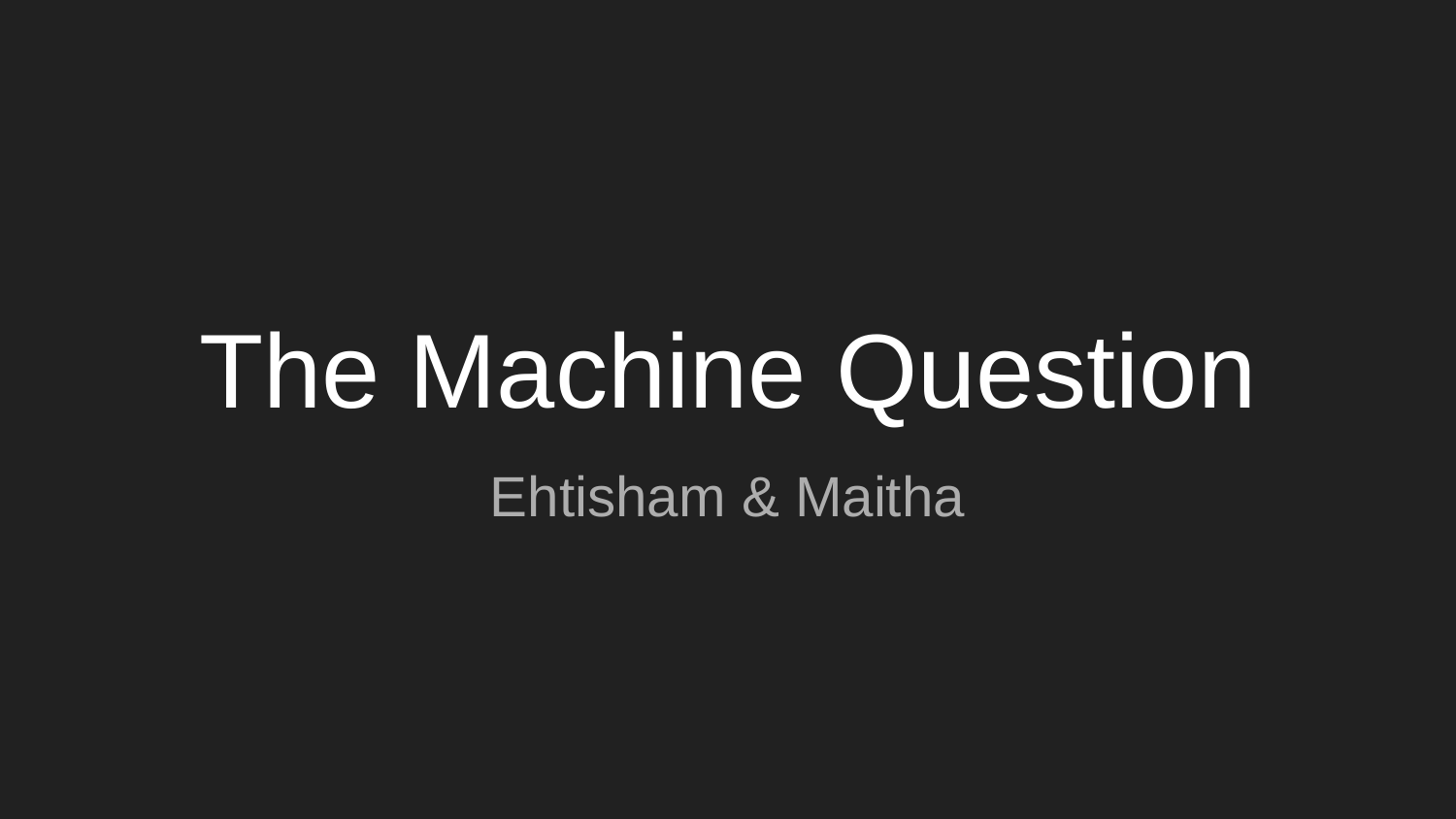

# The Machine Question
Ehtisham & Maitha